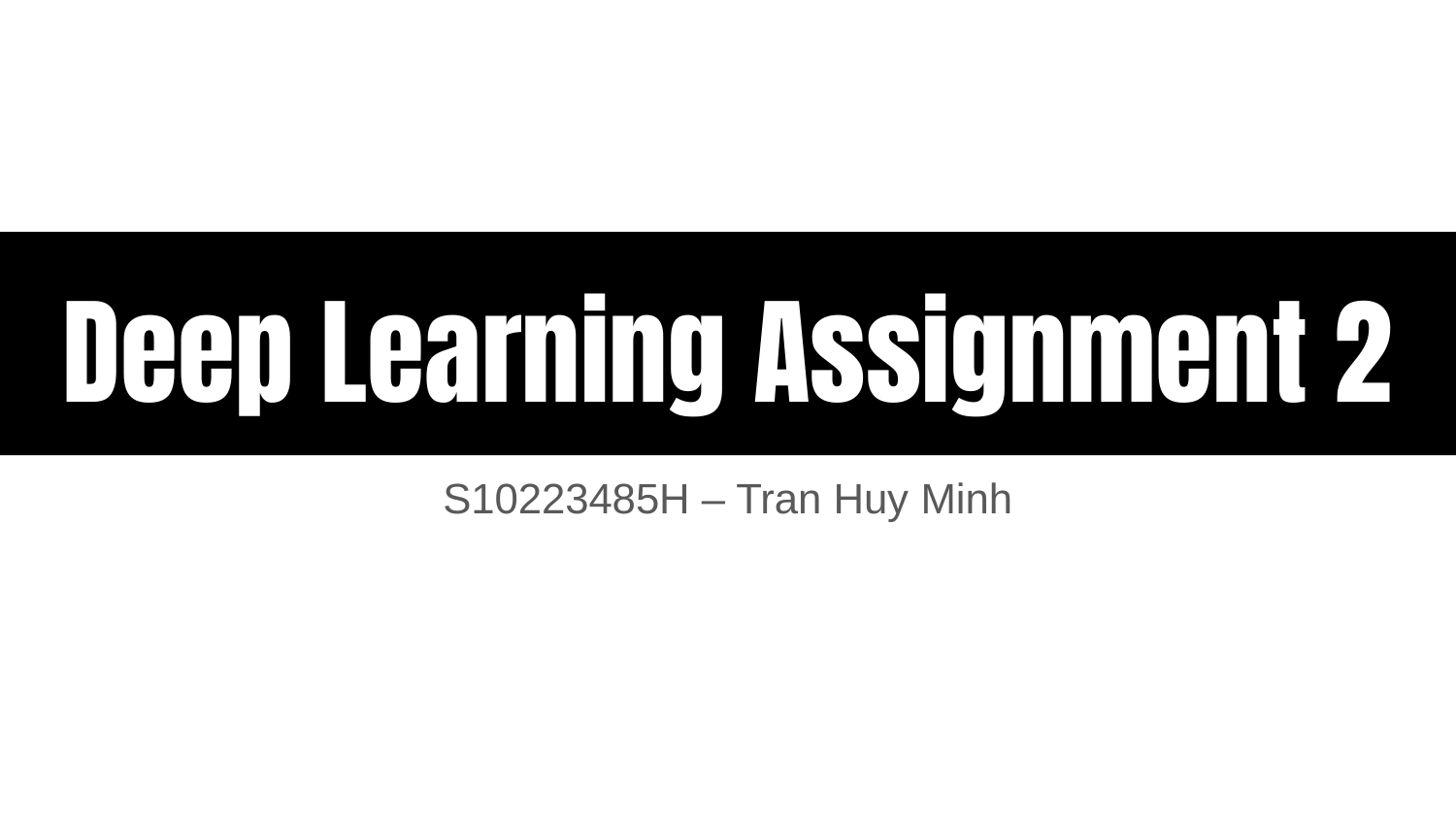

# Deep Learning Assignment 2
S10223485H – Tran Huy Minh